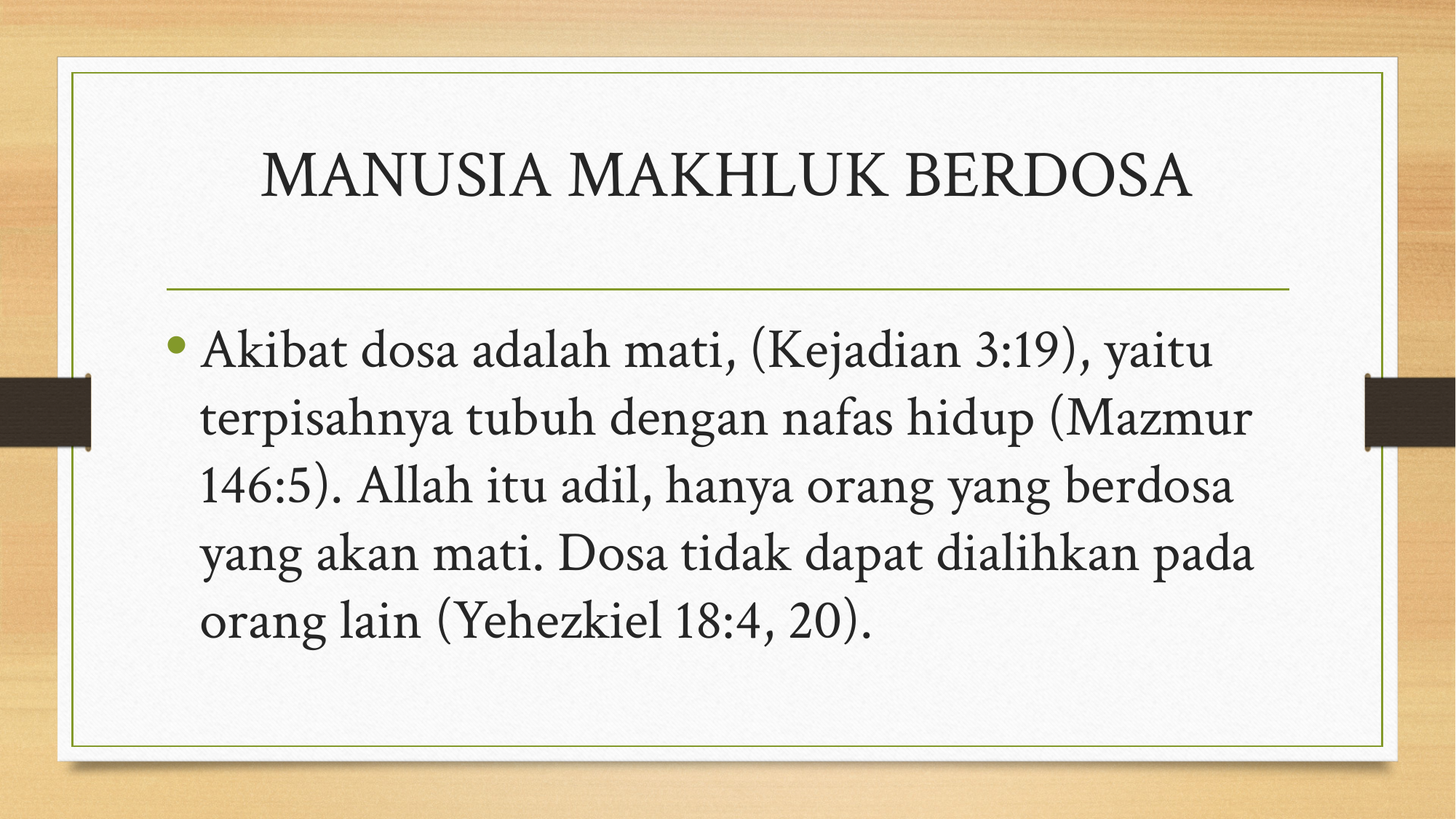

# MANUSIA MAKHLUK BERDOSA
Akibat dosa adalah mati, (Kejadian 3:19), yaitu terpisahnya tubuh dengan nafas hidup (Mazmur 146:5). Allah itu adil, hanya orang yang berdosa yang akan mati. Dosa tidak dapat dialihkan pada orang lain (Yehezkiel 18:4, 20).